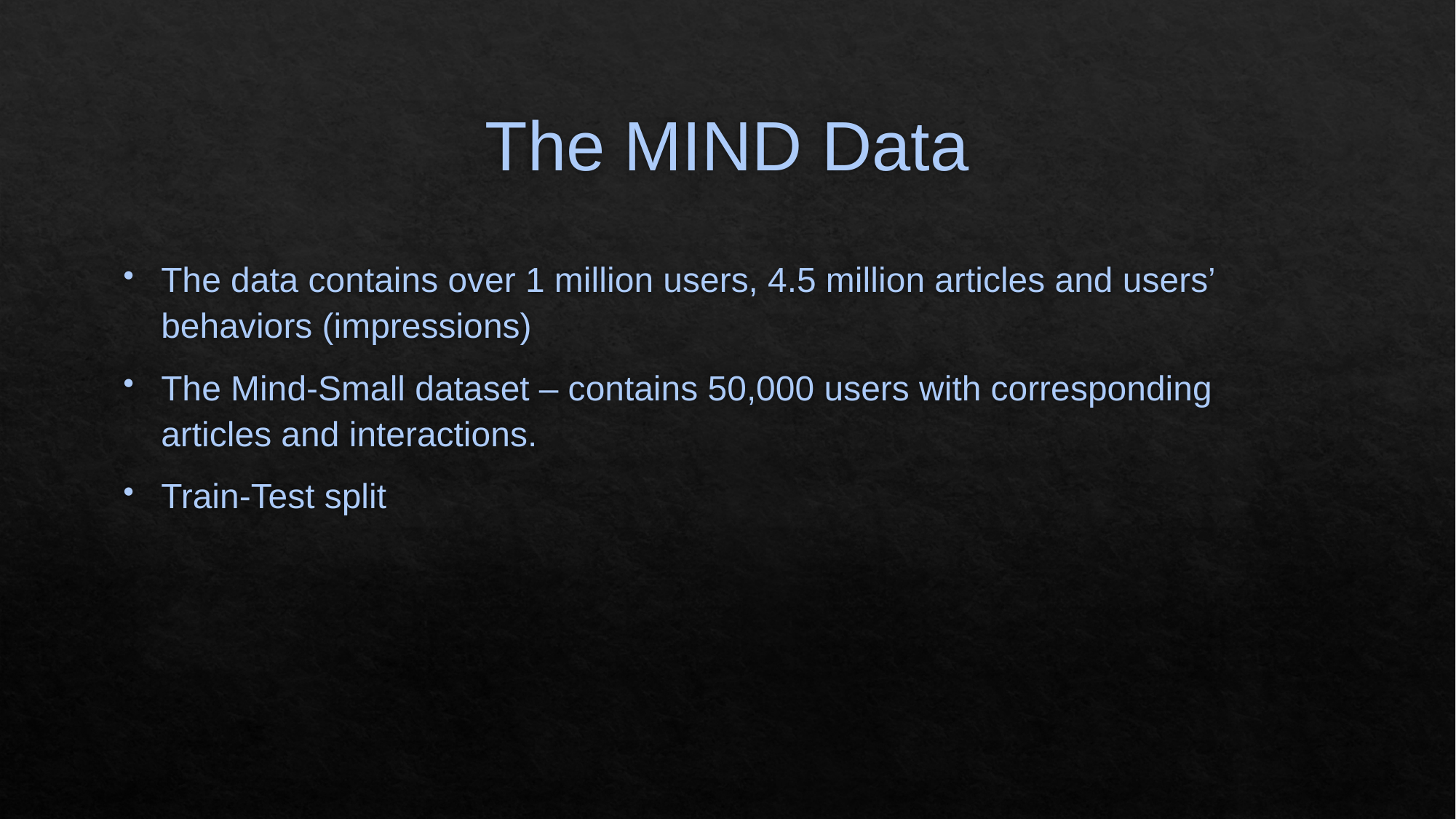

# The MIND Data
The data contains over 1 million users, 4.5 million articles and users’ behaviors (impressions)
The Mind-Small dataset – contains 50,000 users with corresponding articles and interactions.
Train-Test split